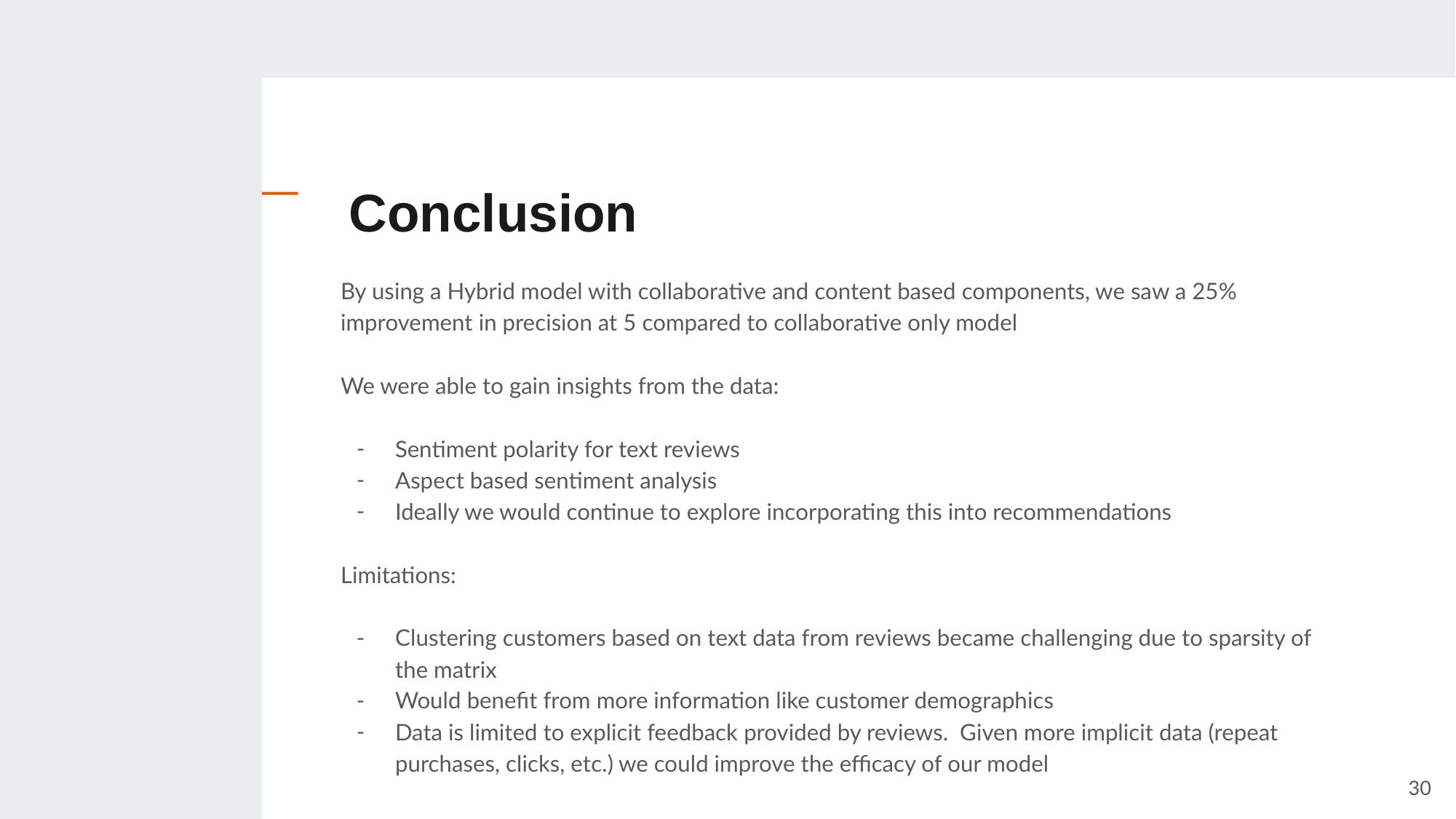

# Conclusion
By using a Hybrid model with collaborative and content based components, we saw a 25% improvement in precision at 5 compared to collaborative only model
We were able to gain insights from the data:
Sentiment polarity for text reviews
Aspect based sentiment analysis
Ideally we would continue to explore incorporating this into recommendations
Limitations:
Clustering customers based on text data from reviews became challenging due to sparsity of the matrix
Would benefit from more information like customer demographics
Data is limited to explicit feedback provided by reviews.  Given more implicit data (repeat purchases, clicks, etc.) we could improve the efficacy of our model

30